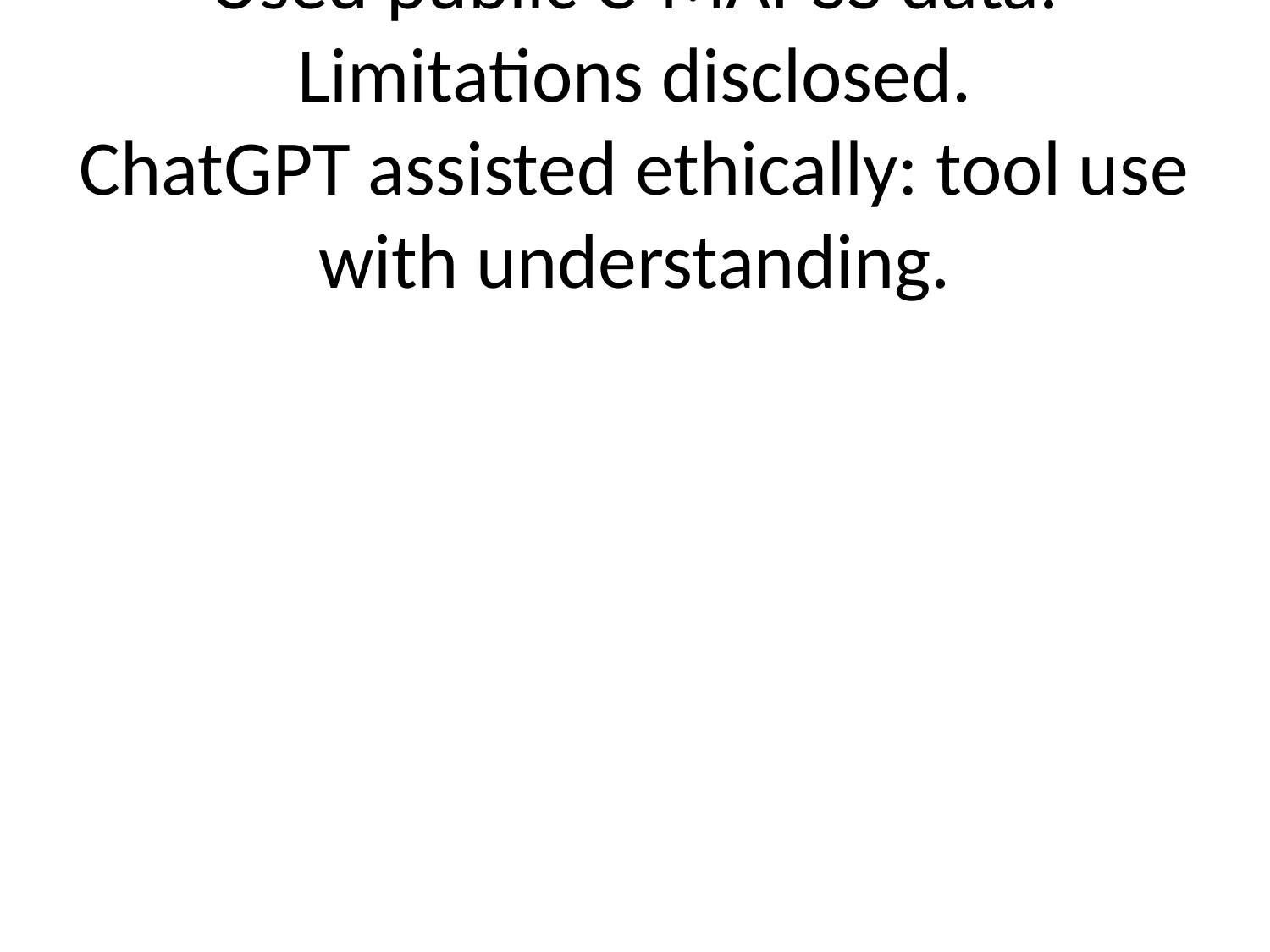

# Used public C-MAPSS data.
Limitations disclosed.
ChatGPT assisted ethically: tool use with understanding.